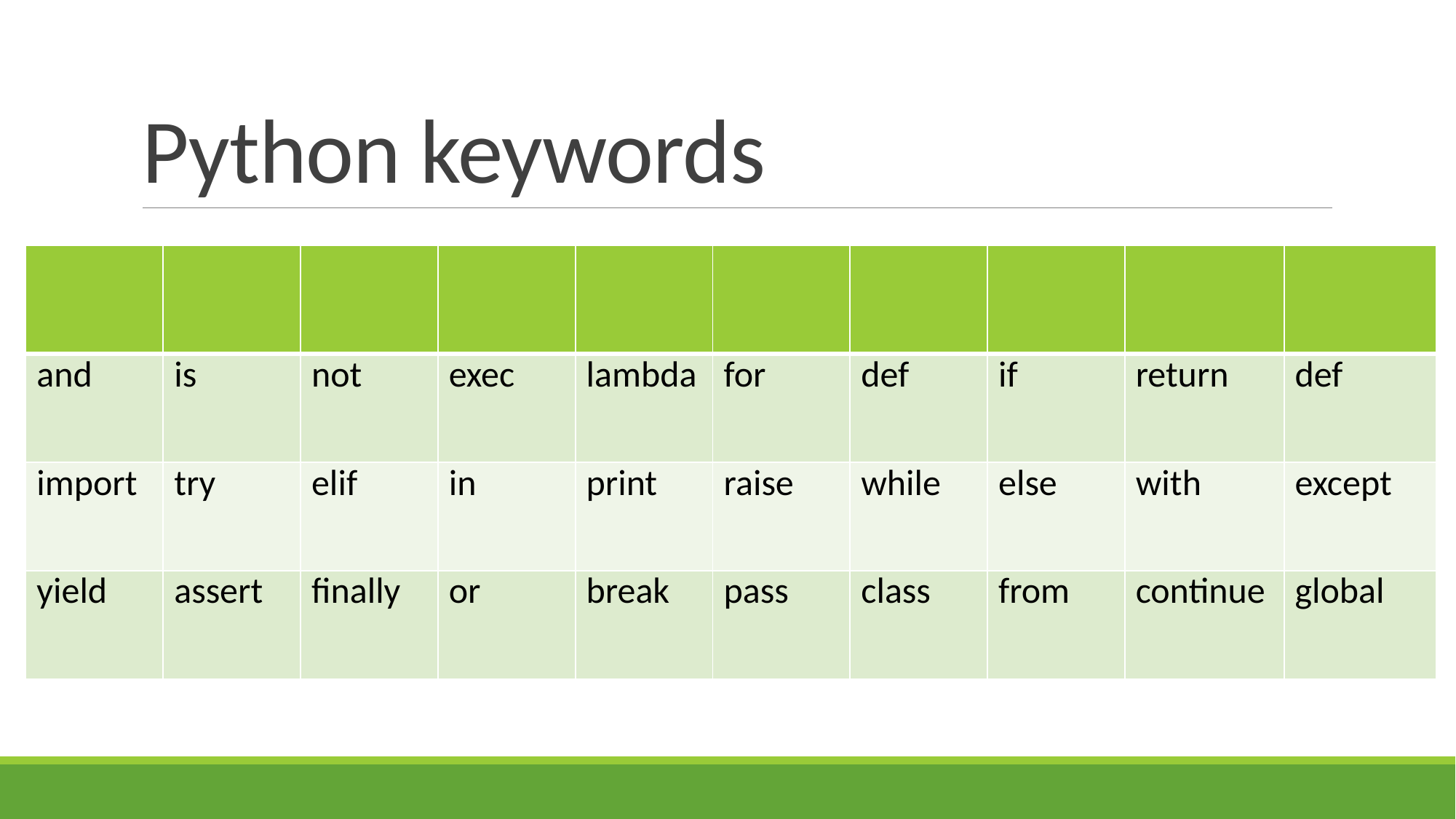

# Python keywords
|  |  |  |  |  |  |  |  |  |  |
| --- | --- | --- | --- | --- | --- | --- | --- | --- | --- |
| and | is | not | exec | lambda | for | def | if | return | def |
| import | try | elif | in | print | raise | while | else | with | except |
| yield | assert | finally | or | break | pass | class | from | continue | global |